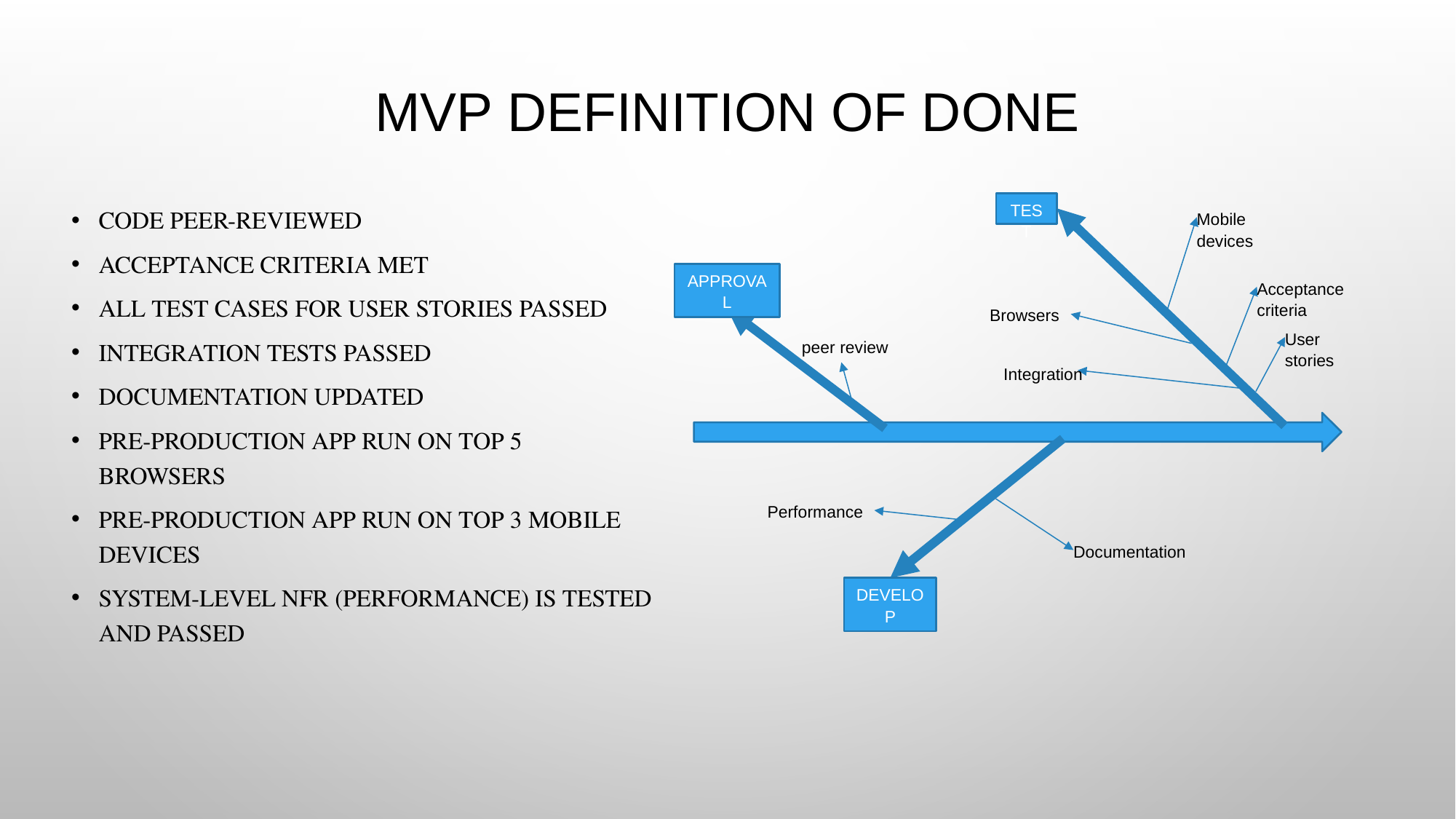

# MVP Definition of Done
TEST
Mobile devices
APPROVAL
Acceptance criteria
Browsers
User stories
peer review
Integration

Performance
Documentation
DEVELOP
Code peer-reviewed
Acceptance criteria met
All test cases for user stories passed
Integration tests passed
Documentation updated
Pre-production app run on top 5 browsers
Pre-production app run on top 3 mobile devices
System-level NFR (performance) is tested and passed